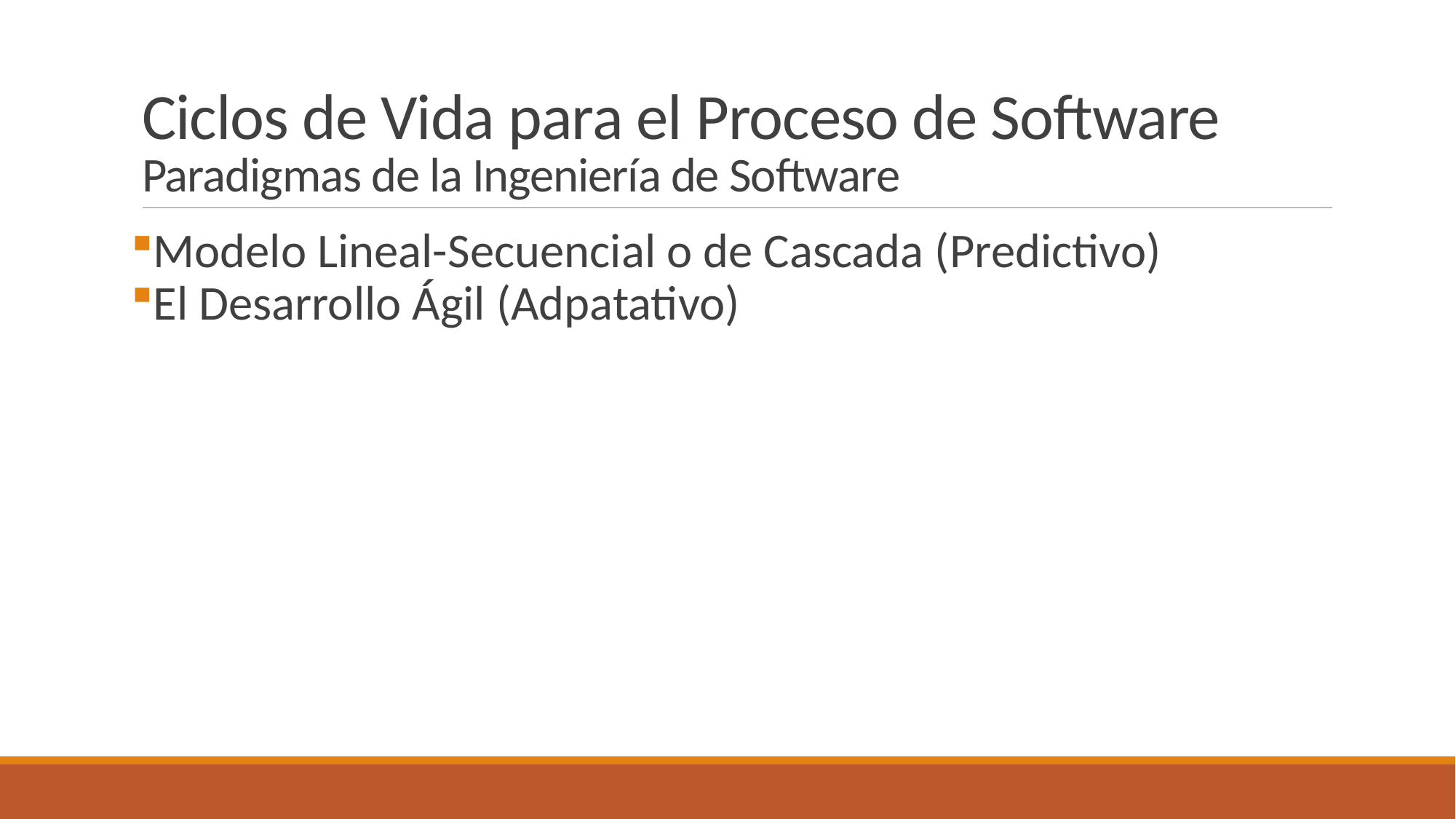

# Ciclos de Vida para el Proceso de Software Paradigmas de la Ingeniería de Software
Modelo Lineal-Secuencial o de Cascada (Predictivo)
El Desarrollo Ágil (Adpatativo)